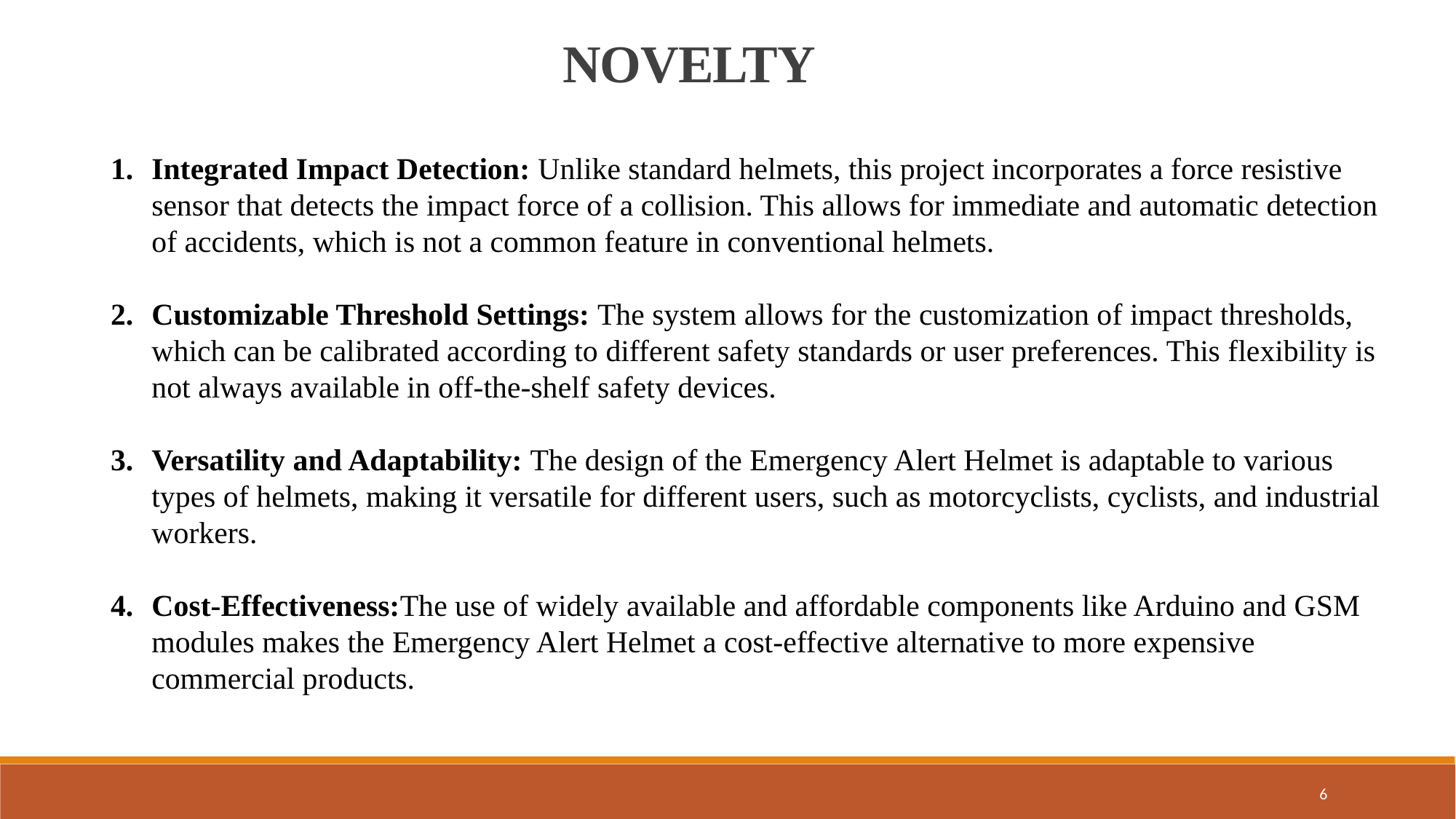

NOVELTY
Integrated Impact Detection: Unlike standard helmets, this project incorporates a force resistive sensor that detects the impact force of a collision. This allows for immediate and automatic detection of accidents, which is not a common feature in conventional helmets.

Customizable Threshold Settings: The system allows for the customization of impact thresholds, which can be calibrated according to different safety standards or user preferences. This flexibility is not always available in off-the-shelf safety devices.

Versatility and Adaptability: The design of the Emergency Alert Helmet is adaptable to various types of helmets, making it versatile for different users, such as motorcyclists, cyclists, and industrial workers.

Cost-Effectiveness:The use of widely available and affordable components like Arduino and GSM modules makes the Emergency Alert Helmet a cost-effective alternative to more expensive commercial products.
6